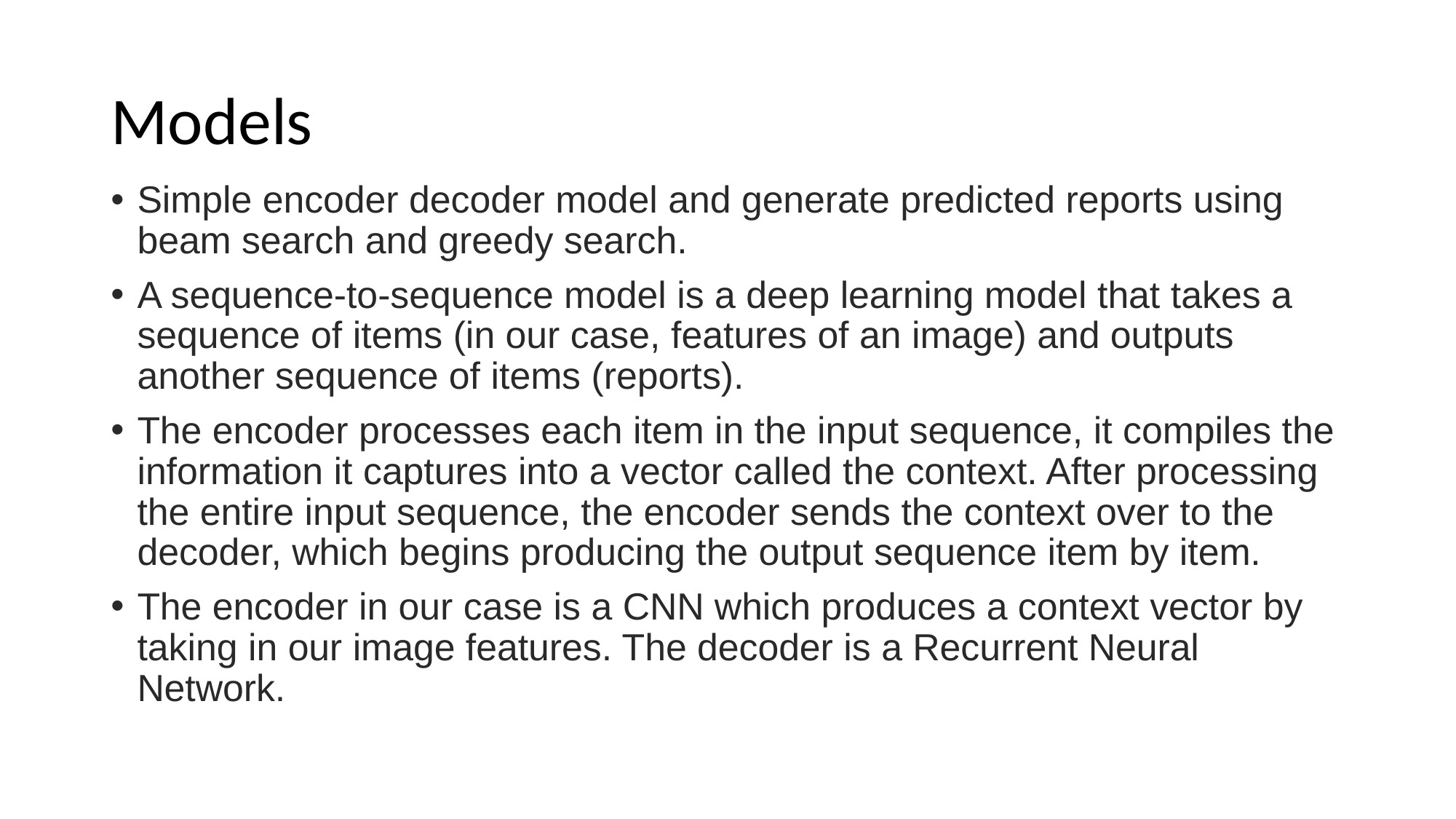

# Models
Simple encoder decoder model and generate predicted reports using beam search and greedy search.
A sequence-to-sequence model is a deep learning model that takes a sequence of items (in our case, features of an image) and outputs another sequence of items (reports).
The encoder processes each item in the input sequence, it compiles the information it captures into a vector called the context. After processing the entire input sequence, the encoder sends the context over to the decoder, which begins producing the output sequence item by item.
The encoder in our case is a CNN which produces a context vector by taking in our image features. The decoder is a Recurrent Neural Network.